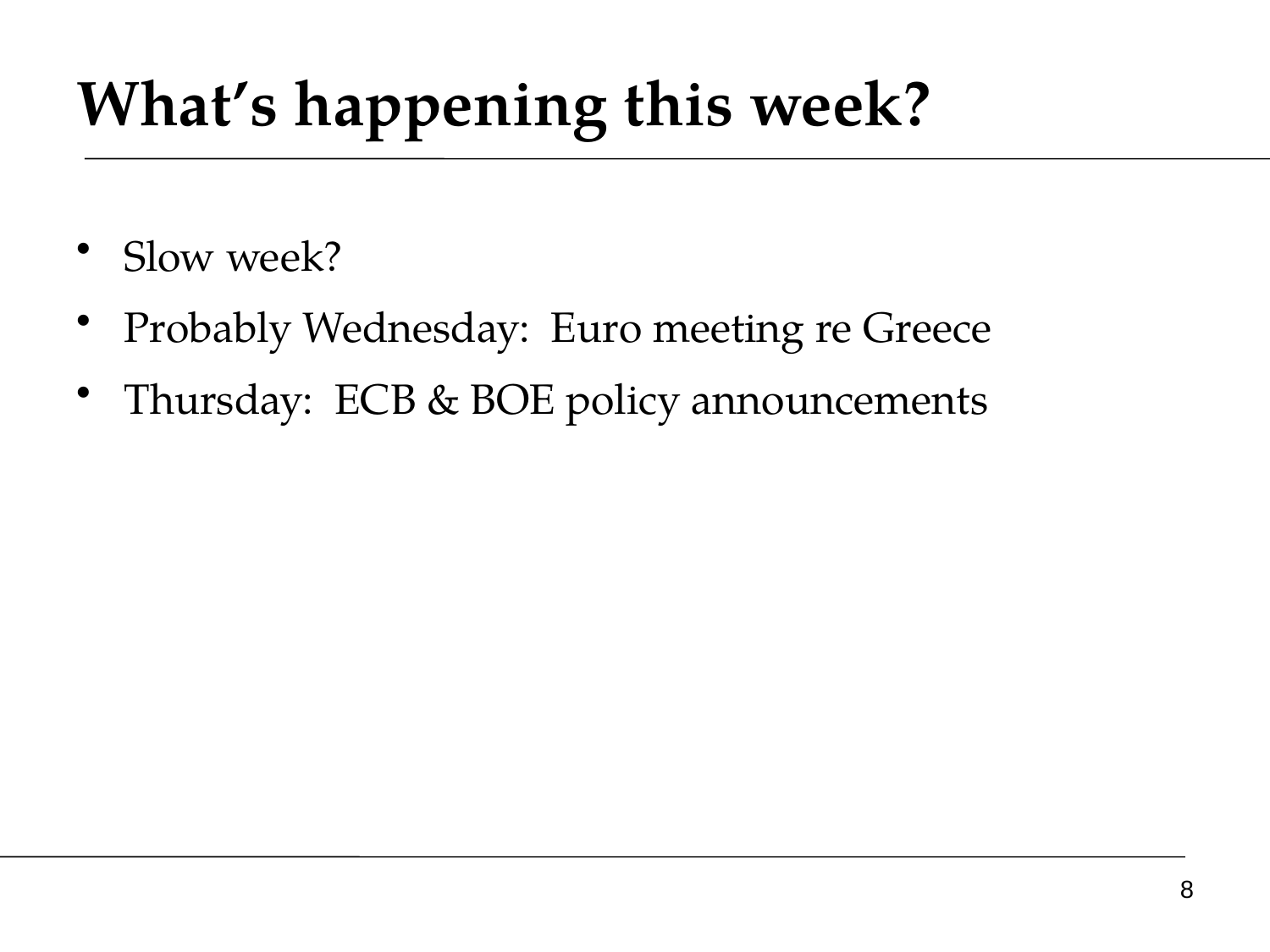

# What’s happening this week?
Slow week?
Probably Wednesday:  Euro meeting re Greece
Thursday:  ECB & BOE policy announcements
8